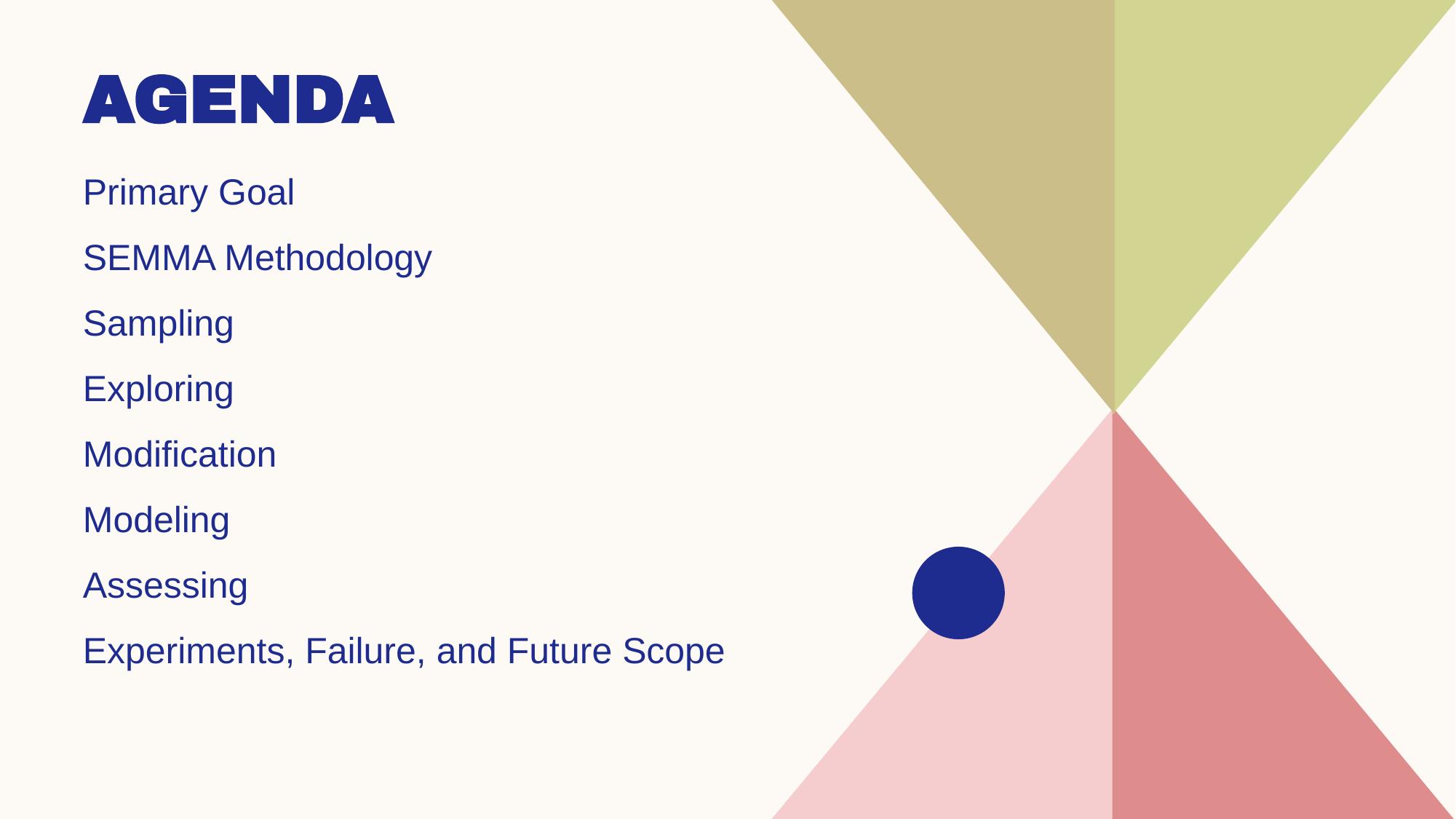

# AGENDA
​Primary Goal
SEMMA Methodology
Sampling
​Exploring
Modification
Modeling
Assessing
​Experiments, Failure, and Future Scope